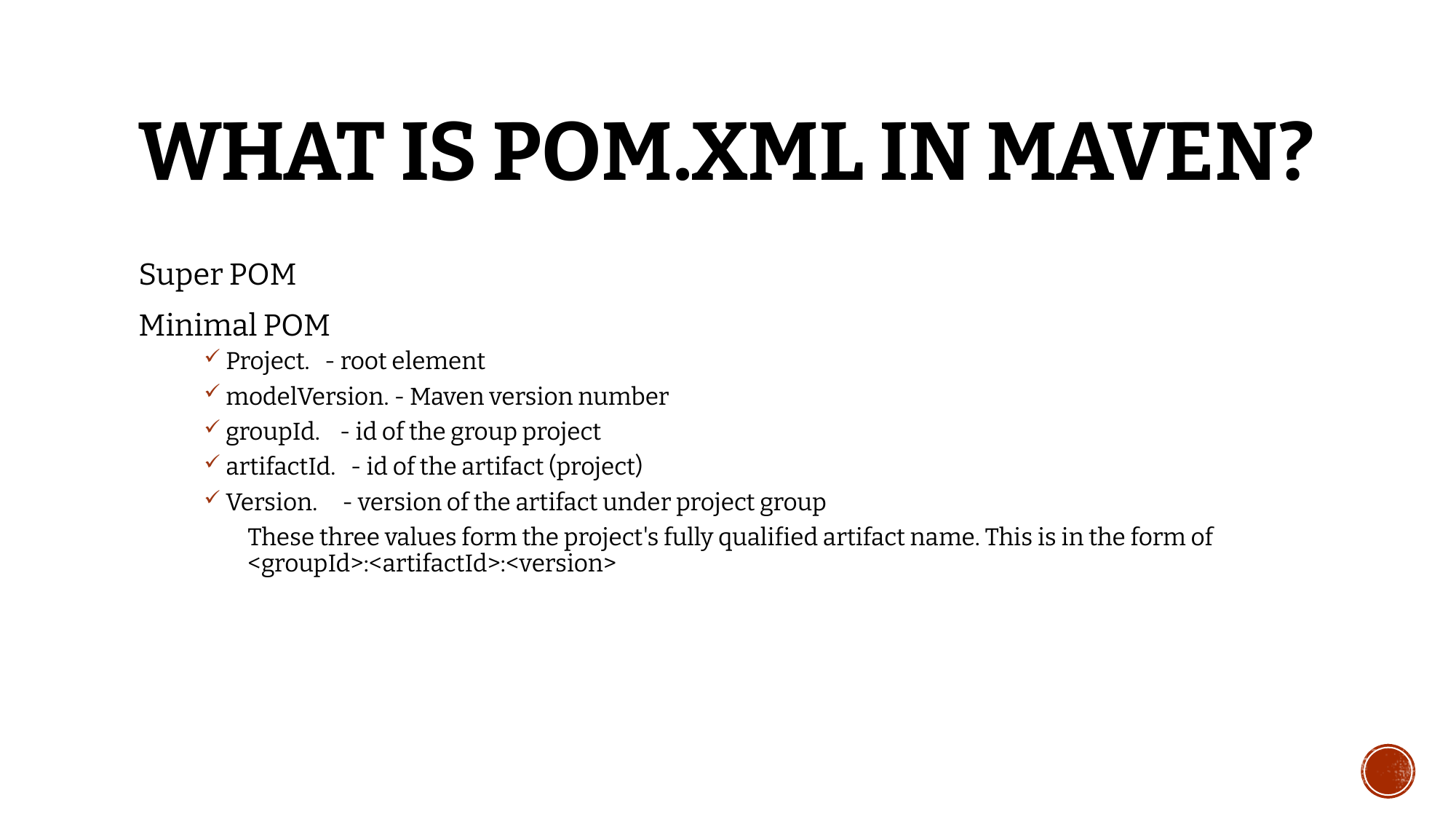

# What is pom.xml in maven?
Super POM
Minimal POM
Project.   - root element
modelVersion. - Maven version number
groupId.    - id of the group project
artifactId.   - id of the artifact (project)
Version.     - version of the artifact under project group
These three values form the project's fully qualified artifact name. This is in the form of <groupId>:<artifactId>:<version>